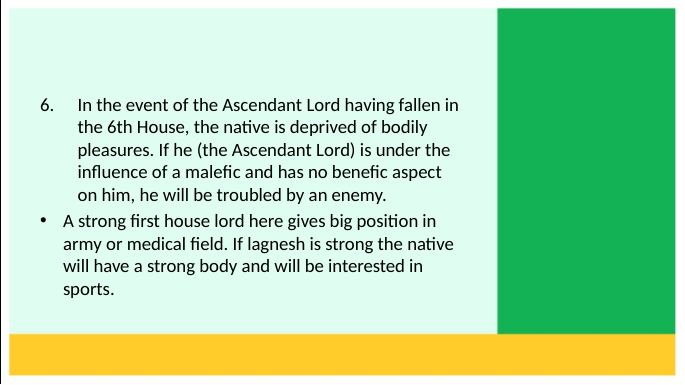

In the event of the Ascendant Lord having fallen in the 6th House, the native is deprived of bodily pleasures. If he (the Ascendant Lord) is under the influence of a malefic and has no benefic aspect on him, he will be troubled by an enemy.
A strong first house lord here gives big position in army or medical field. If lagnesh is strong the native will have a strong body and will be interested in sports.